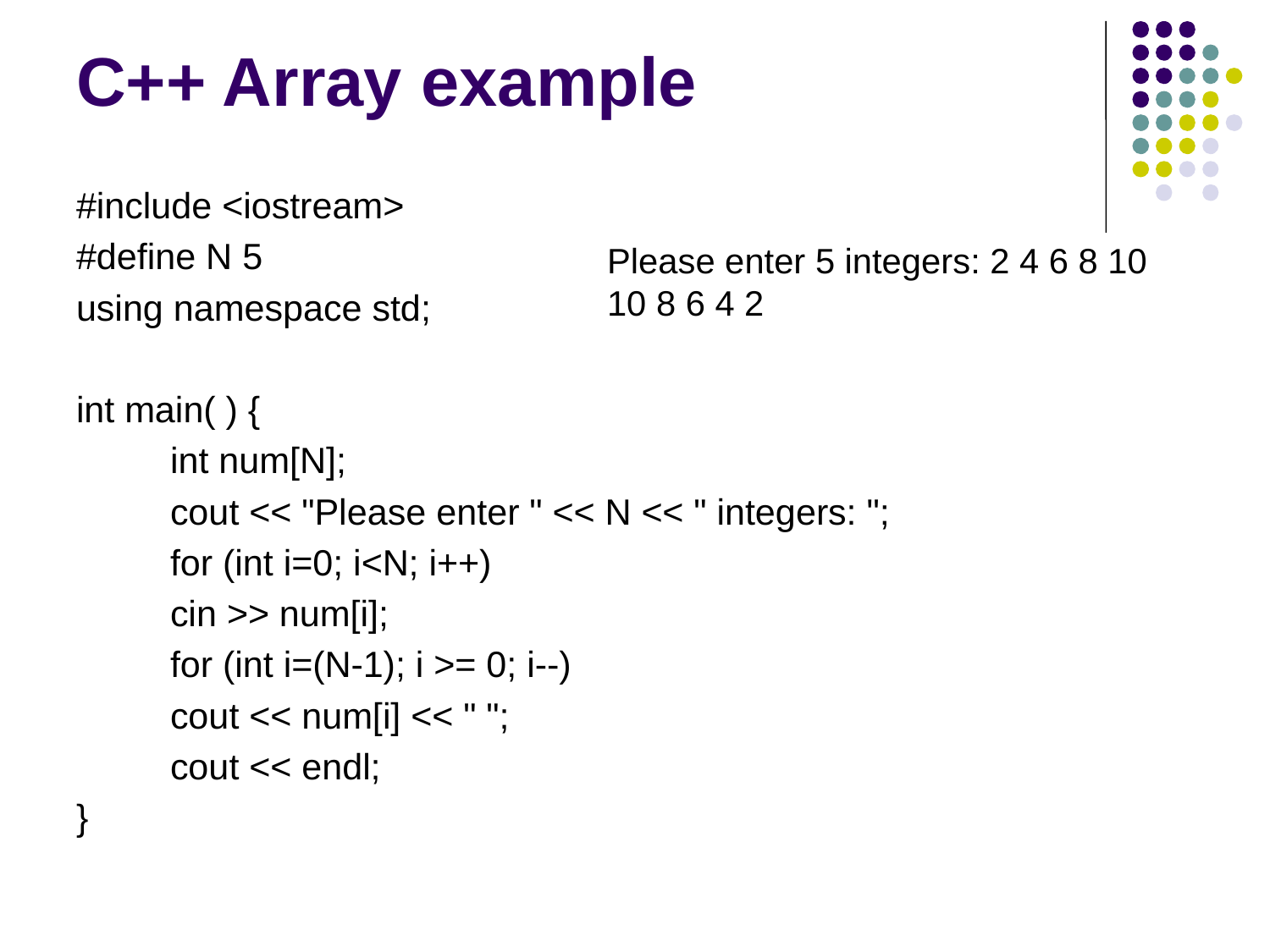

# C++ Array example
#include <iostream>
#define N 5
using namespace std;

int main( ) {
	int num[N];
	cout << "Please enter " << N << " integers: ";
	for (int i=0; i<N; i++)
		cin >> num[i];
	for (int i=(N-1); i >= 0; i--)
		cout << num[i] << " ";
	cout << endl;
}
Please enter 5 integers: 2 4 6 8 10
10 8 6 4 2